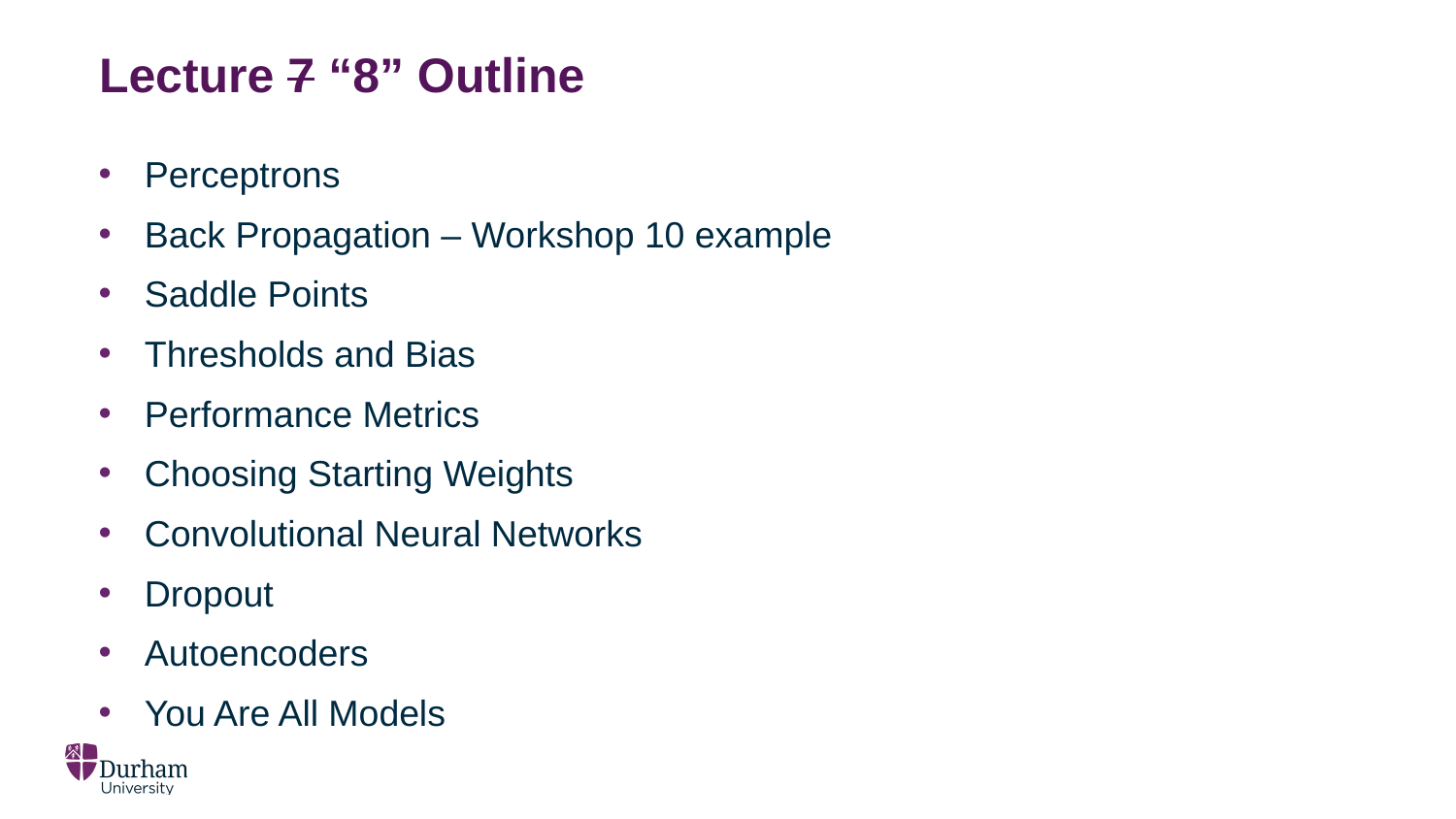

# Lecture 7 “8” Outline
Perceptrons
Back Propagation – Workshop 10 example
Saddle Points
Thresholds and Bias
Performance Metrics
Choosing Starting Weights
Convolutional Neural Networks
Dropout
Autoencoders
You Are All Models